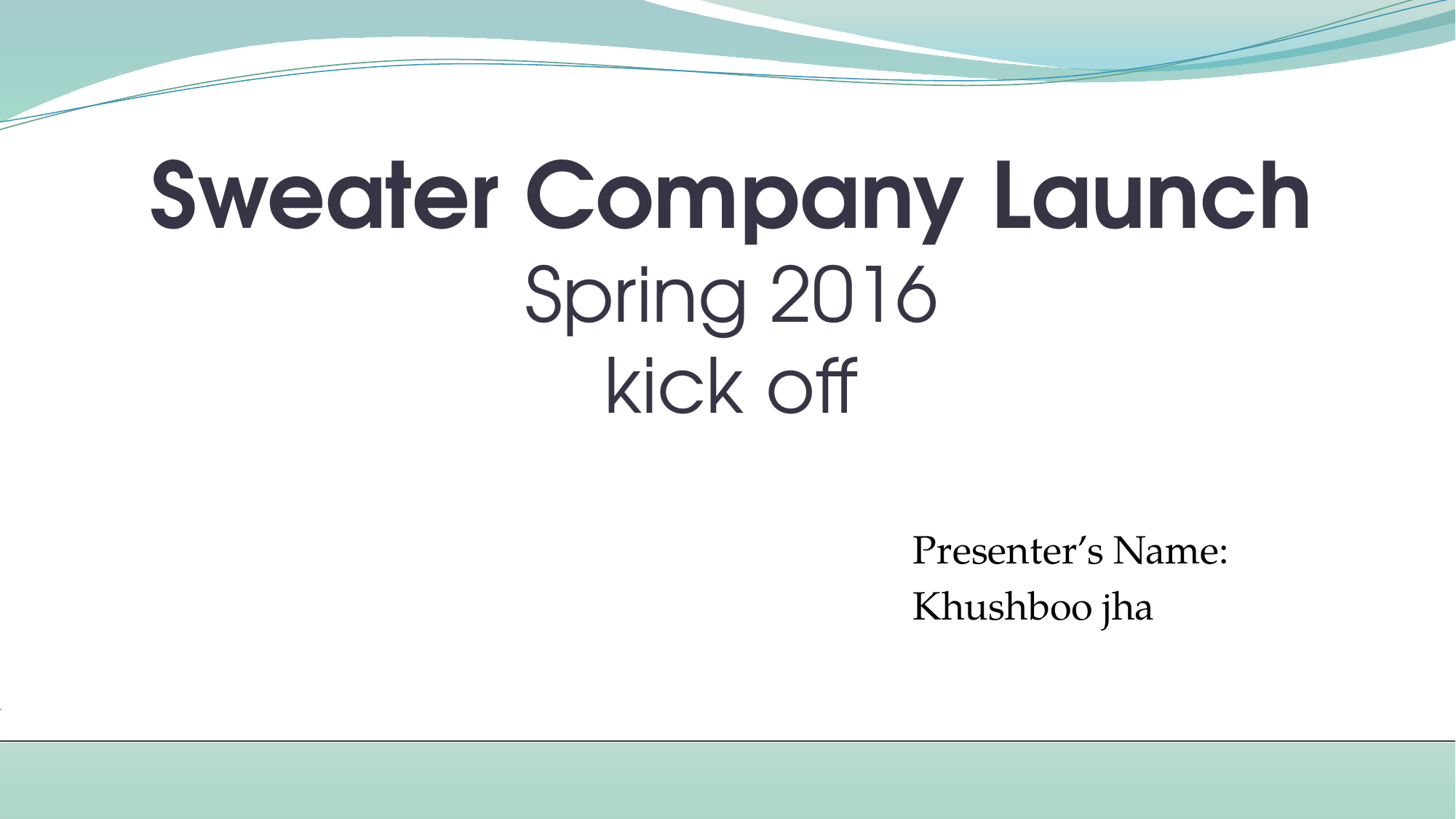

# Sweater Company Launch Spring 2016 kick off
Presenter’s Name:
Khushboo jha